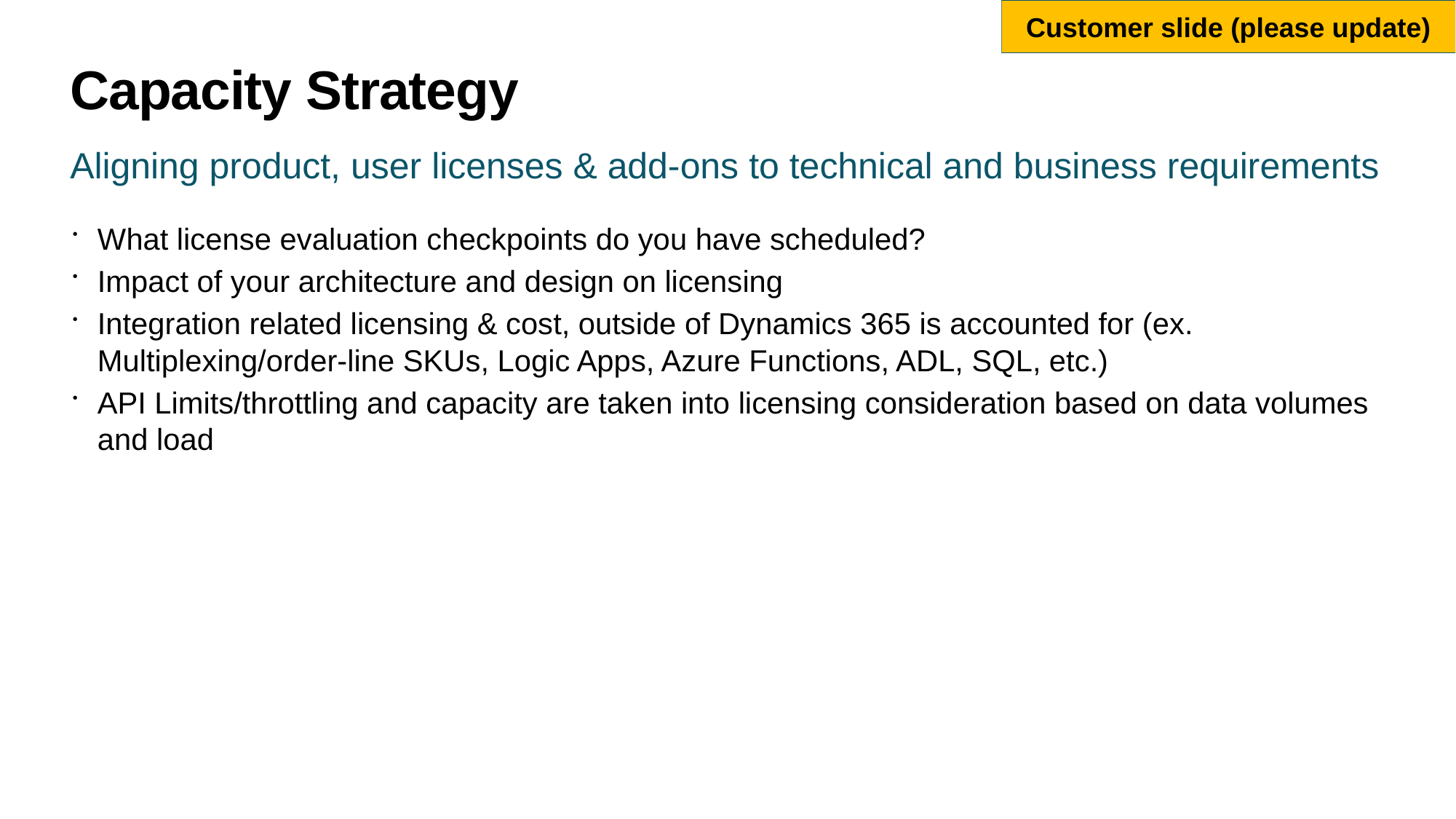

# Capacity Strategy
Aligning product, user licenses & add-ons to technical and business requirements
What license evaluation checkpoints do you have scheduled?
Impact of your architecture and design on licensing
Integration related licensing & cost, outside of Dynamics 365 is accounted for (ex. Multiplexing/order-line SKUs, Logic Apps, Azure Functions, ADL, SQL, etc.)
API Limits/throttling and capacity are taken into licensing consideration based on data volumes and load